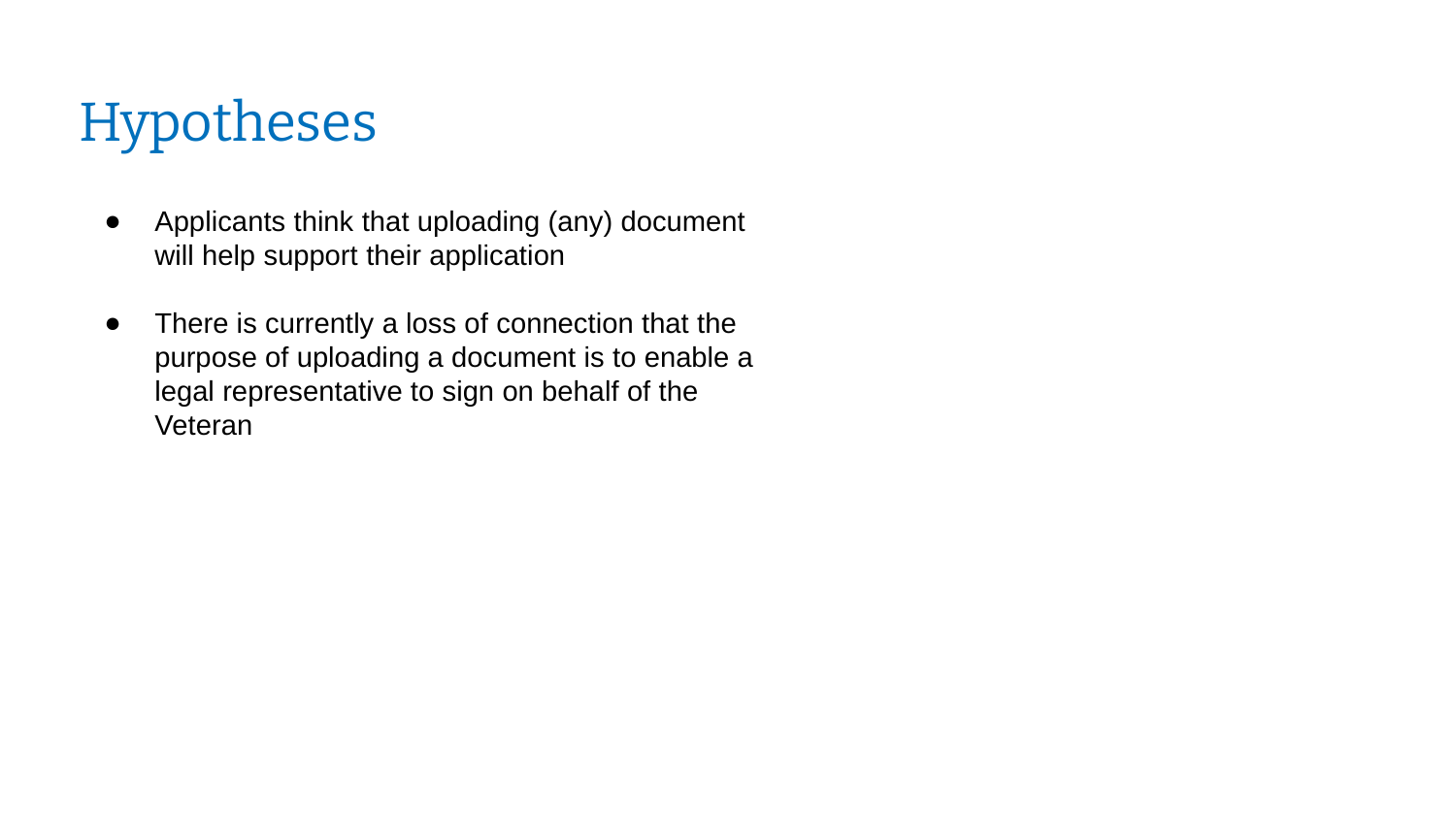

# Hypotheses
Applicants think that uploading (any) document will help support their application

There is currently a loss of connection that the purpose of uploading a document is to enable a legal representative to sign on behalf of the Veteran